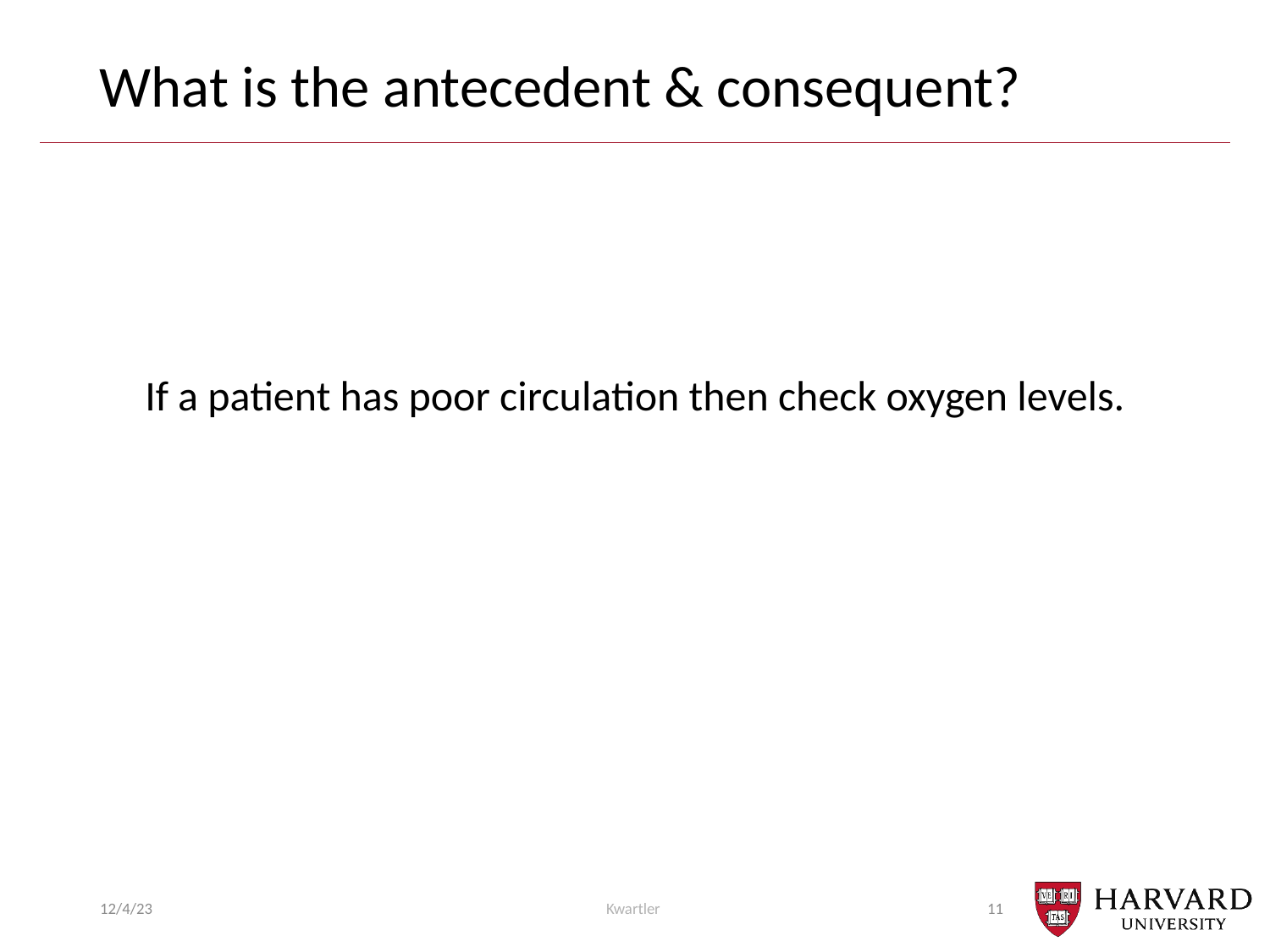

# What is the antecedent & consequent?
If a patient has poor circulation then check oxygen levels.
12/4/23
Kwartler
11